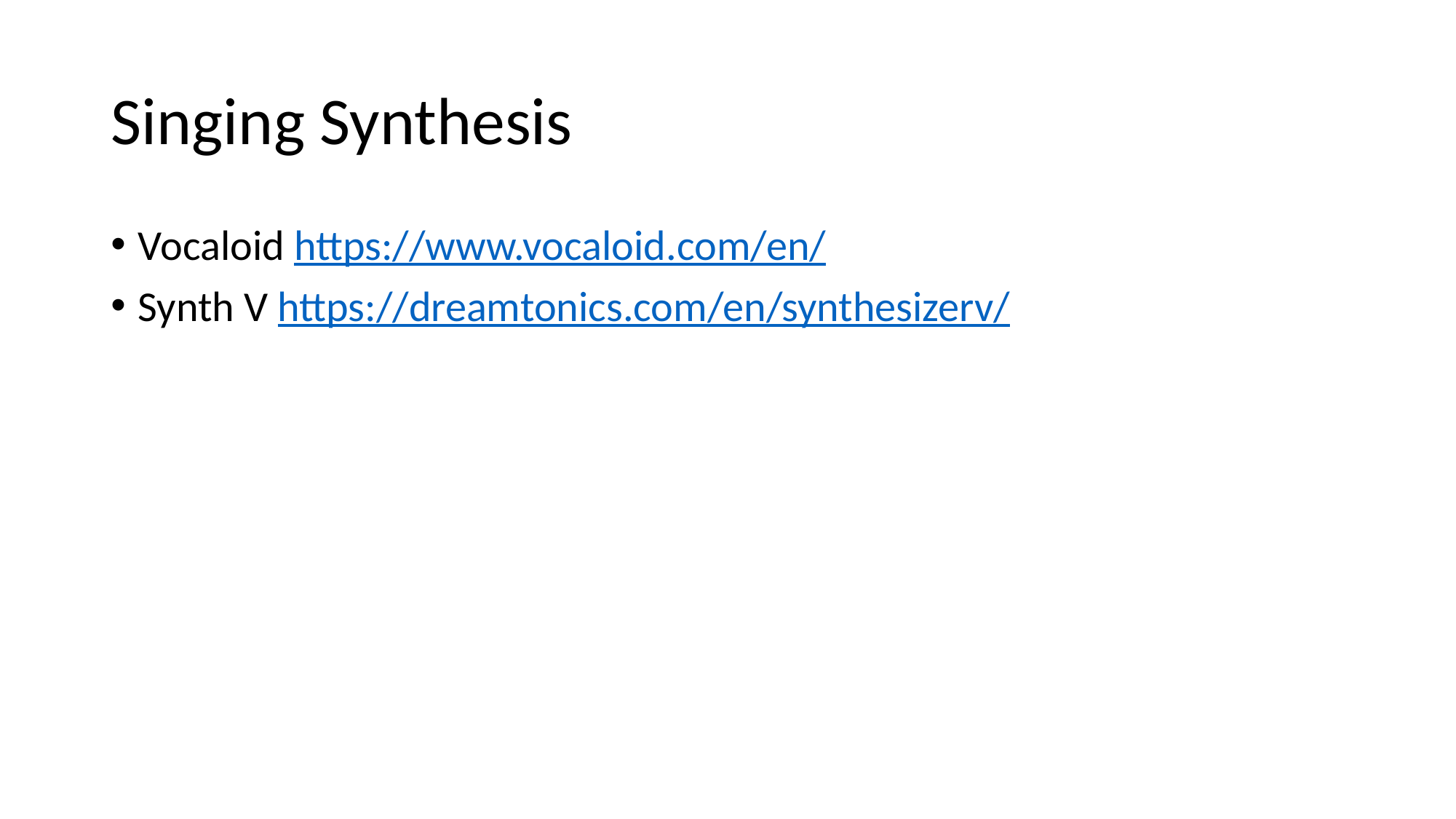

# Singing Synthesis
Vocaloid https://www.vocaloid.com/en/
Synth V https://dreamtonics.com/en/synthesizerv/